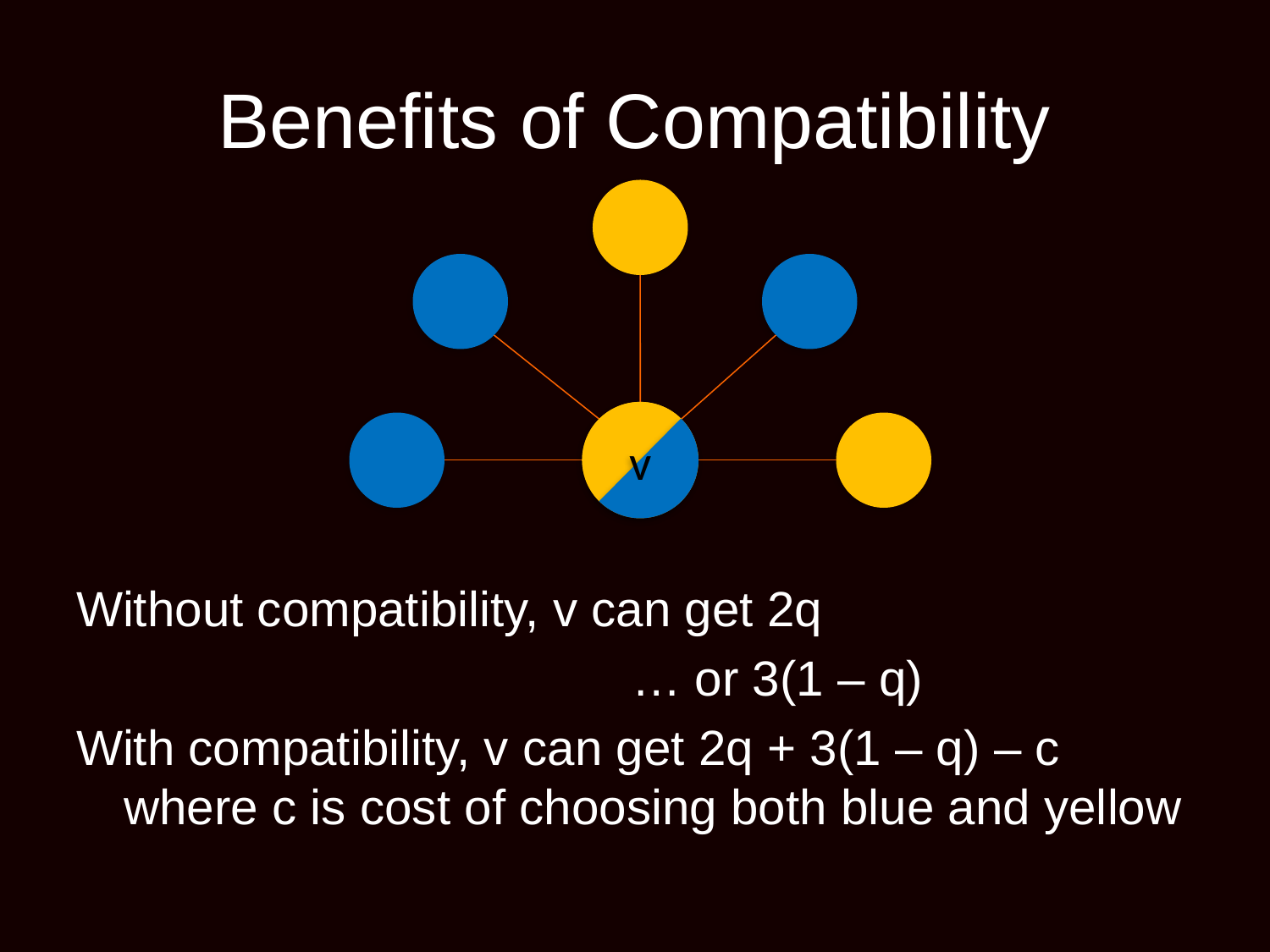

# Benefits of Compatibility

v

v

Without compatibility, v can get 2q
					… or 3(1 – q)
With compatibility, v can get 2q + 3(1 – q) – c where c is cost of choosing both blue and yellow